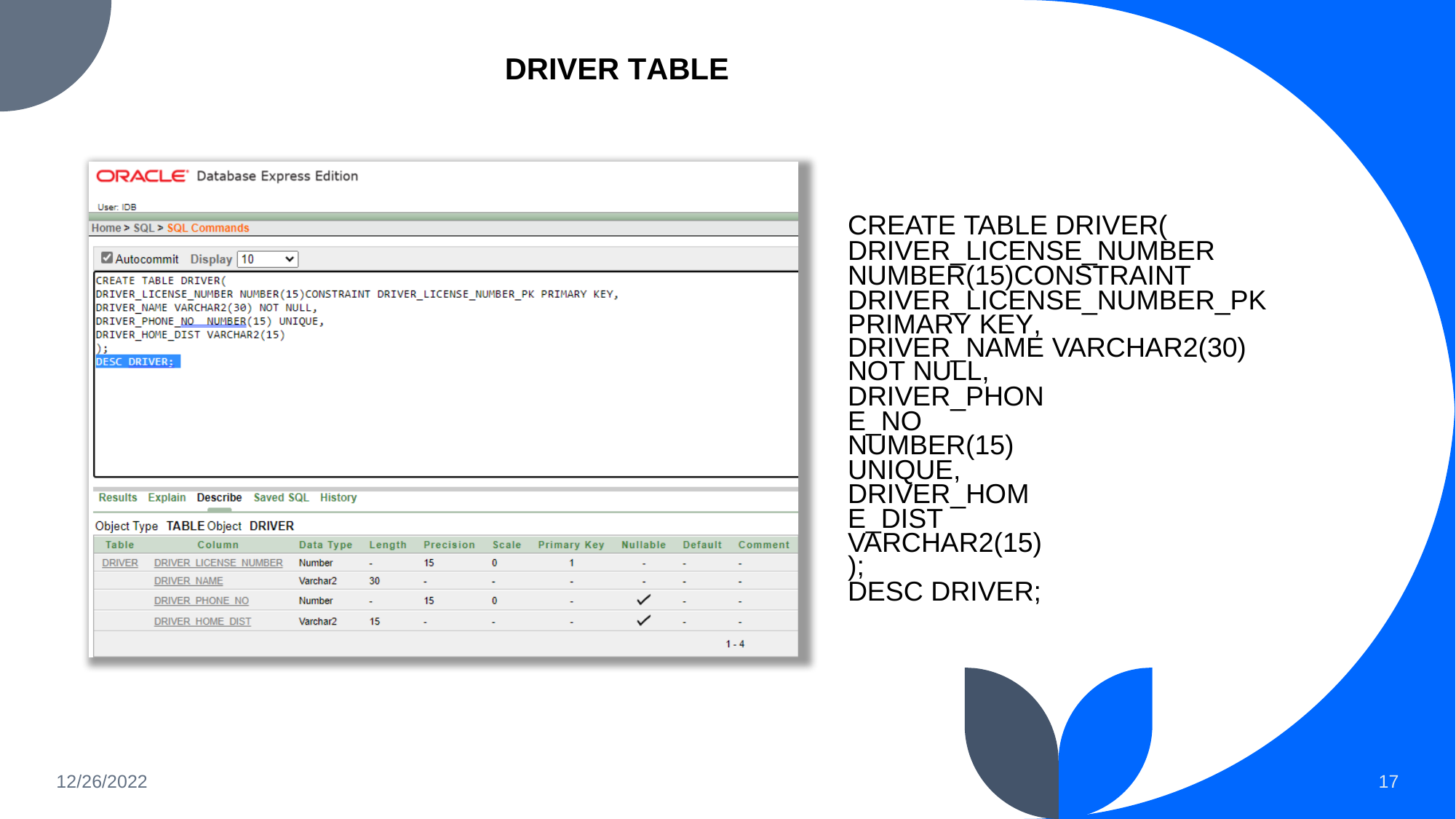

DRIVER TABLE

CREATE TABLE DRIVER(
DRIVER_LICENSE_NUMBER NUMBER(15)CONSTRAINT DRIVER_LICENSE_NUMBER_PK PRIMARY KEY,
DRIVER_NAME VARCHAR2(30) NOT NULL,
DRIVER_PHONE_NO  NUMBER(15) UNIQUE, DRIVER_HOME_DIST VARCHAR2(15)
);
DESC DRIVER;

12/26/2022
17